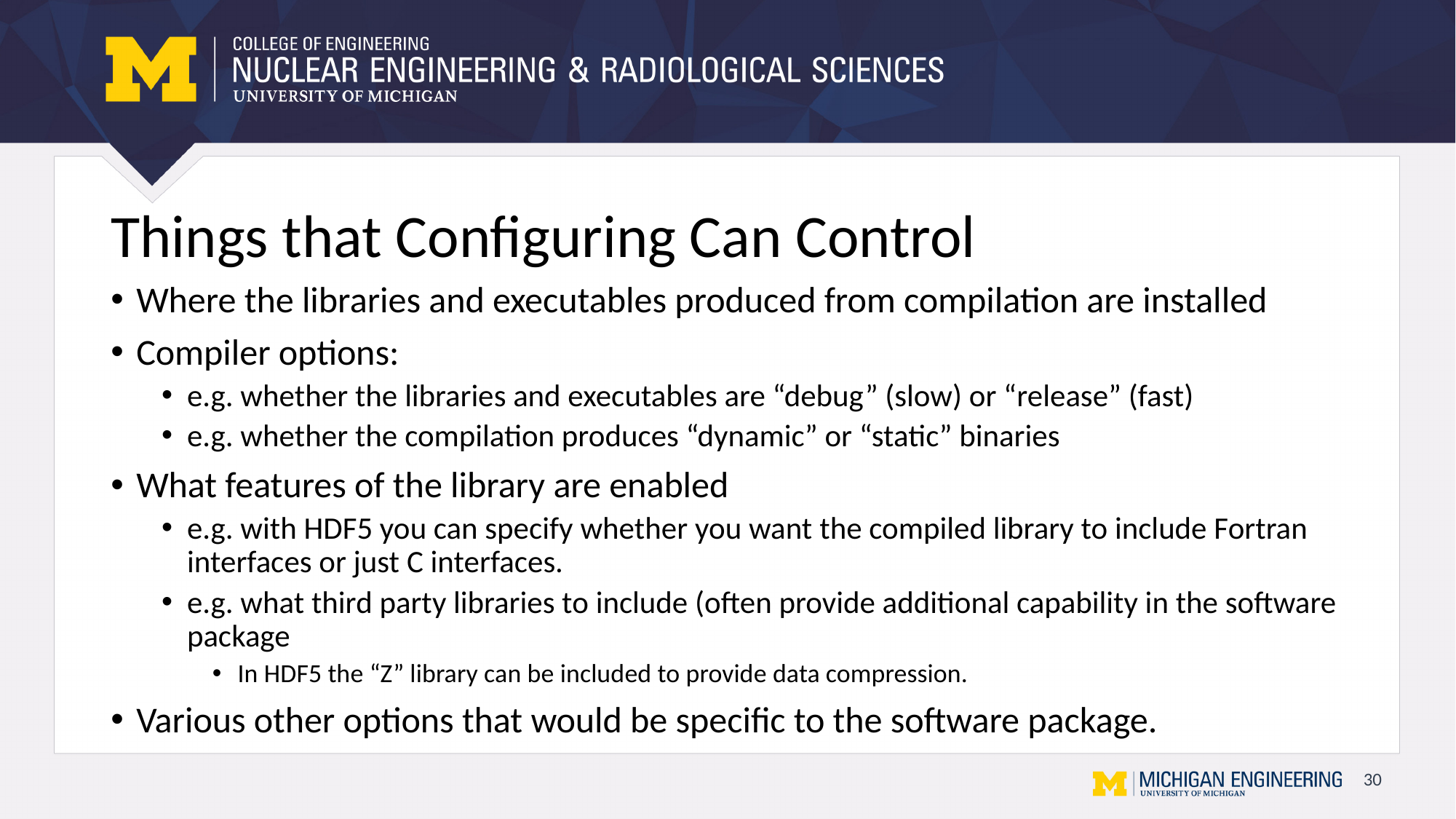

# Things that Configuring Can Control
Where the libraries and executables produced from compilation are installed
Compiler options:
e.g. whether the libraries and executables are “debug” (slow) or “release” (fast)
e.g. whether the compilation produces “dynamic” or “static” binaries
What features of the library are enabled
e.g. with HDF5 you can specify whether you want the compiled library to include Fortran interfaces or just C interfaces.
e.g. what third party libraries to include (often provide additional capability in the software package
In HDF5 the “Z” library can be included to provide data compression.
Various other options that would be specific to the software package.